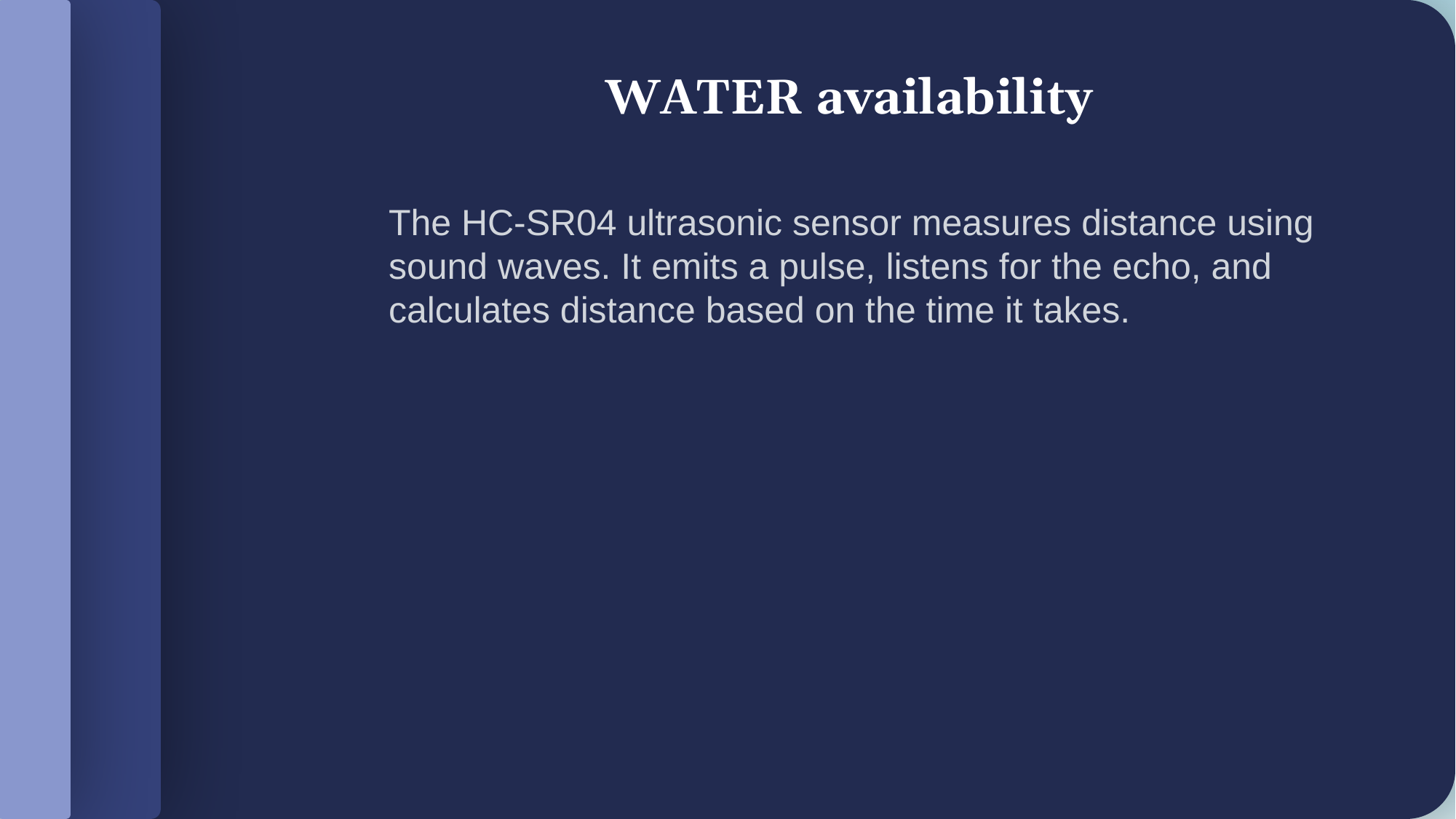

WATER availability
The HC-SR04 ultrasonic sensor measures distance using sound waves. It emits a pulse, listens for the echo, and calculates distance based on the time it takes.